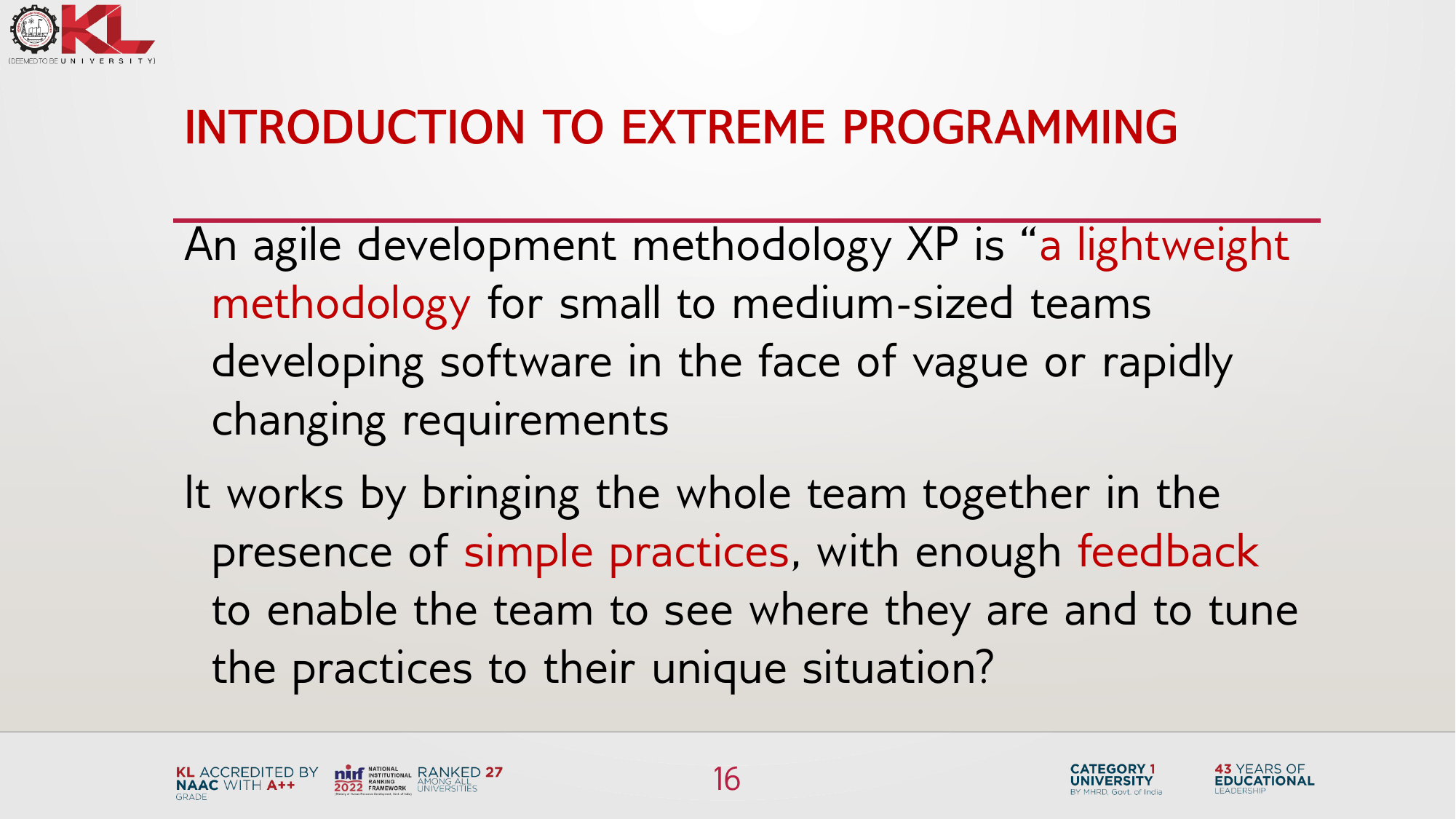

# Introduction to Extreme Programming
An agile development methodology XP is “a lightweight methodology for small to medium-sized teams developing software in the face of vague or rapidly changing requirements
It works by bringing the whole team together in the presence of simple practices, with enough feedback to enable the team to see where they are and to tune the practices to their unique situation?
16